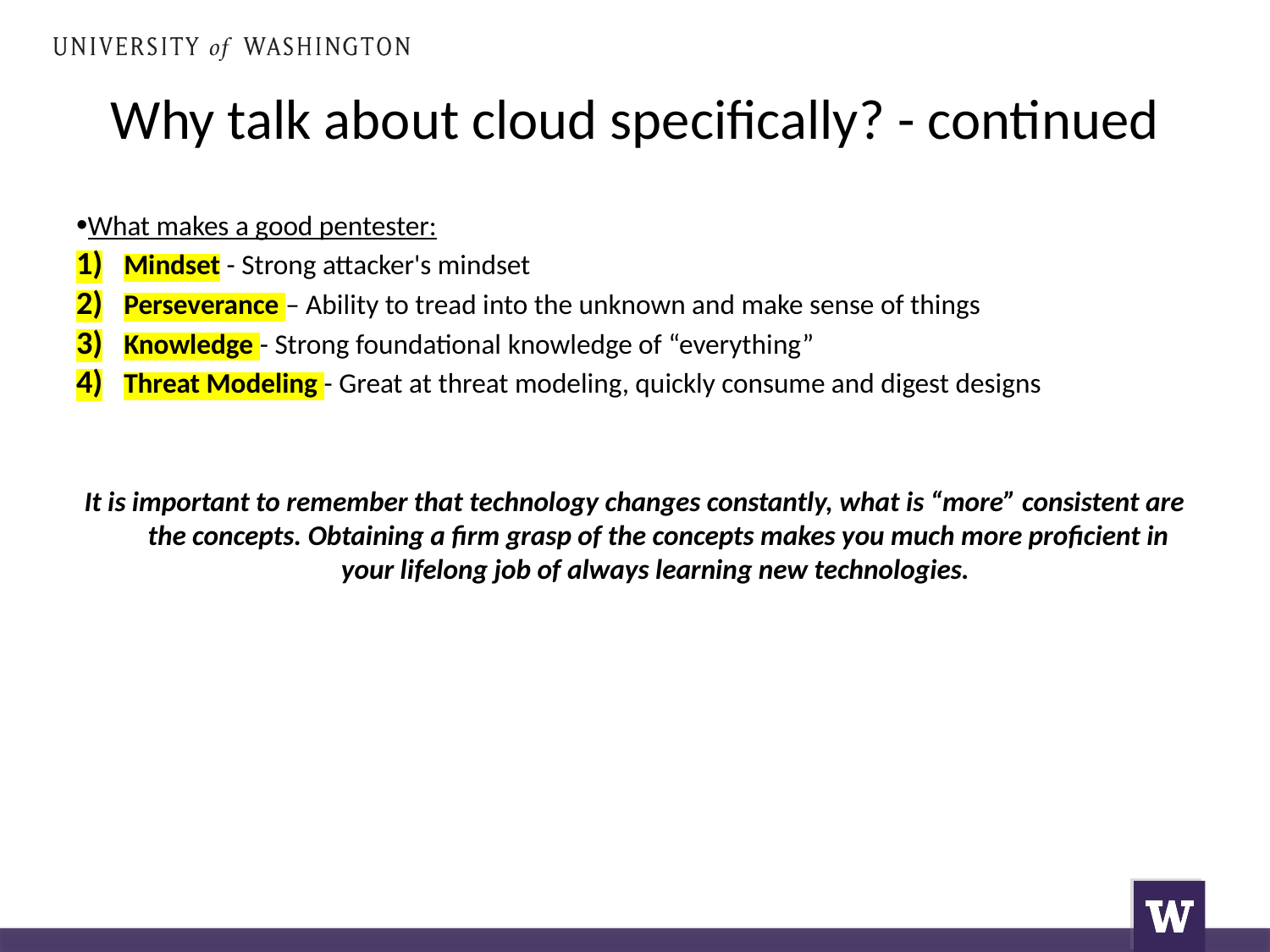

# Why talk about cloud specifically? - continued
What makes a good pentester:
Mindset - Strong attacker's mindset
Perseverance – Ability to tread into the unknown and make sense of things
Knowledge - Strong foundational knowledge of “everything”
Threat Modeling - Great at threat modeling, quickly consume and digest designs

It is important to remember that technology changes constantly, what is “more” consistent are the concepts. Obtaining a firm grasp of the concepts makes you much more proficient in your lifelong job of always learning new technologies.